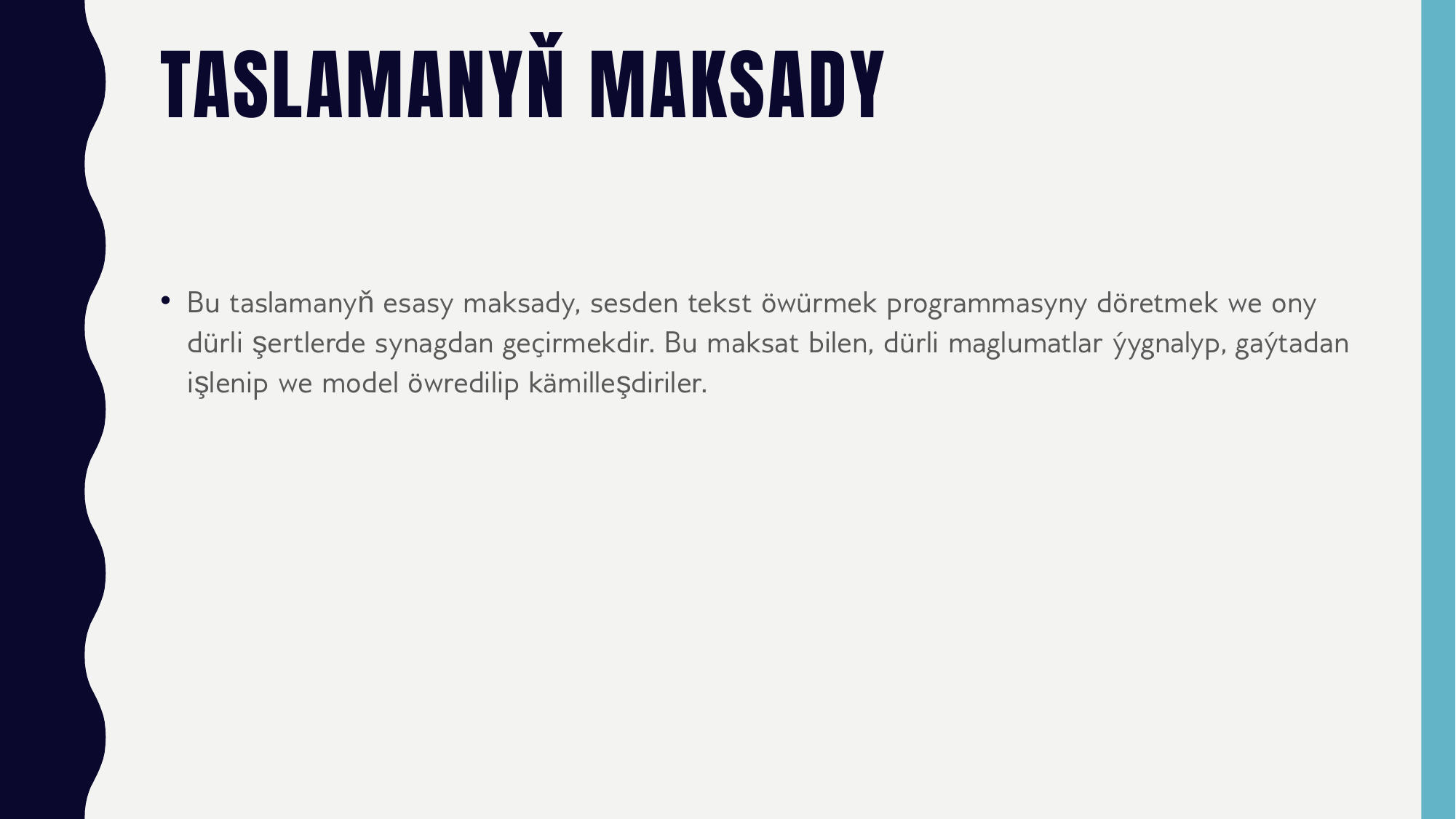

# TASLAMANYŇ MAKSADY
Bu taslamanyň esasy maksady, sesden tekst öwürmek programmasyny döretmek we ony dürli şertlerde synagdan geçirmekdir. Bu maksat bilen, dürli maglumatlar ýygnalyp, gaýtadan işlenip we model öwredilip kämilleşdiriler.